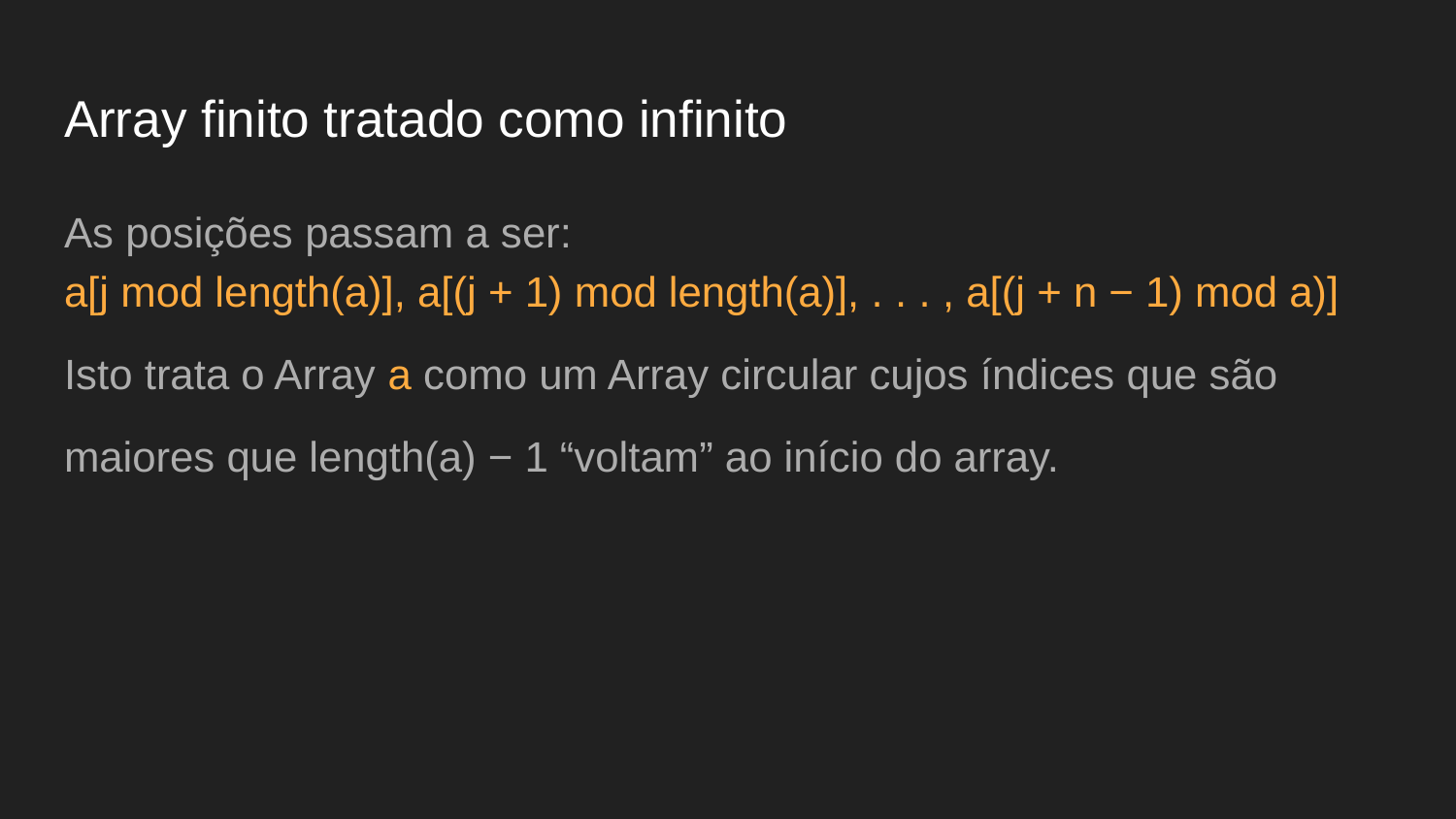

# Array finito tratado como infinito
As posições passam a ser:
a[j mod length(a)], a[(j + 1) mod length(a)], . . . , a[(j + n − 1) mod a)]
Isto trata o Array a como um Array circular cujos índices que são
maiores que length(a) − 1 “voltam” ao início do array.